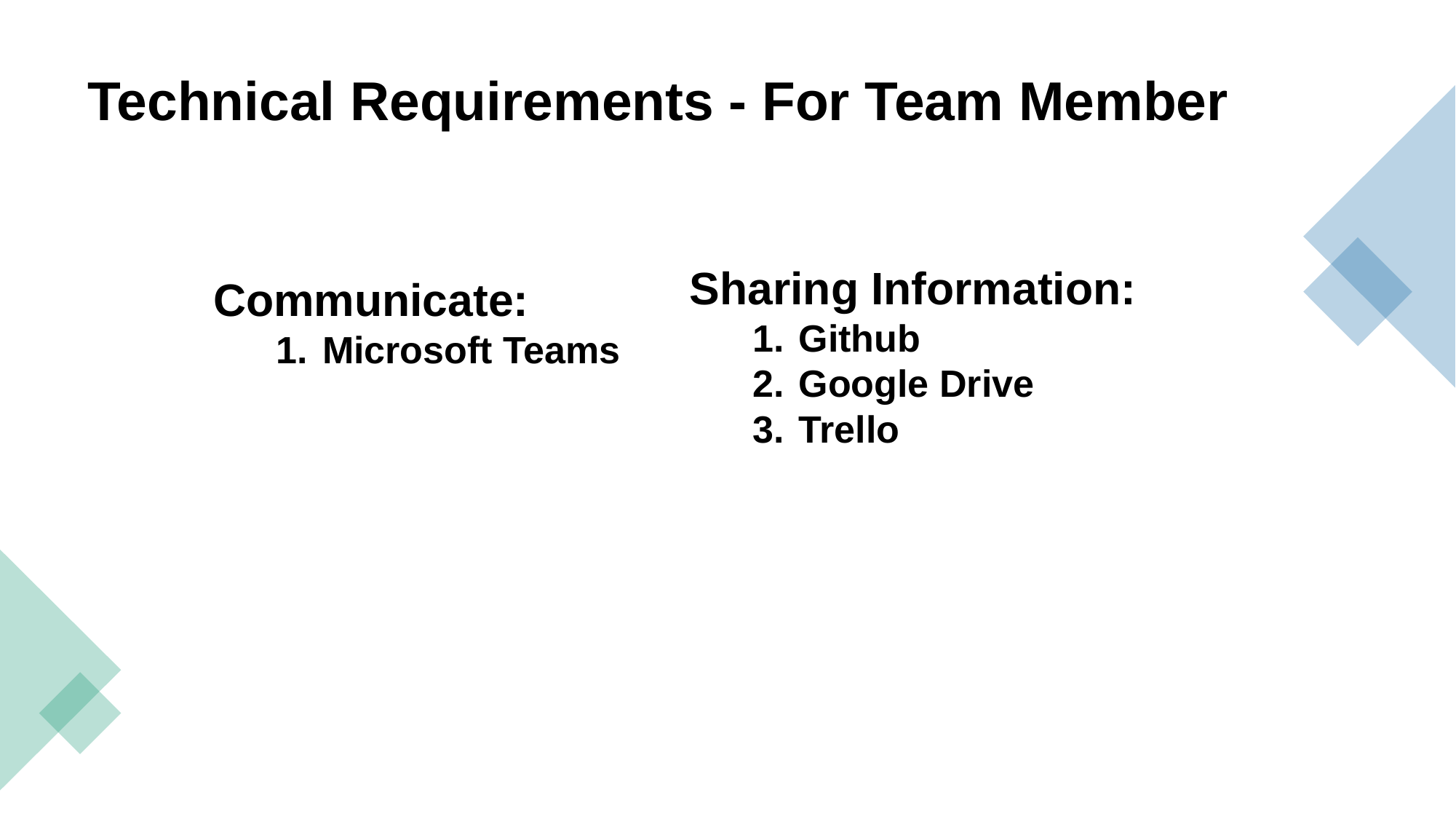

# Technical Requirements - For Team Member

Sharing Information:
Github
Google Drive
Trello

Communicate:
Microsoft Teams